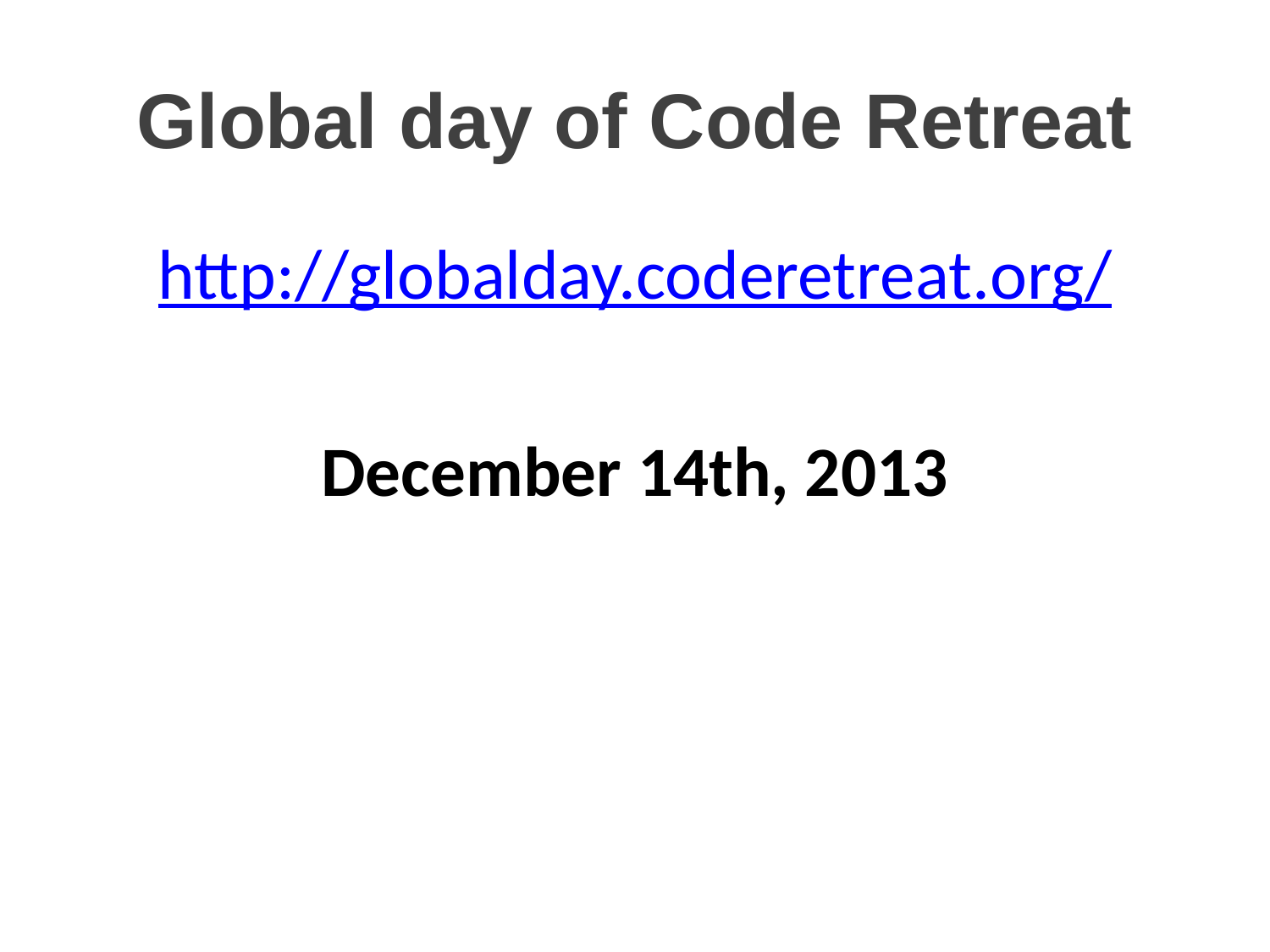

# Global day of Code Retreat
http://globalday.coderetreat.org/

December 14th, 2013